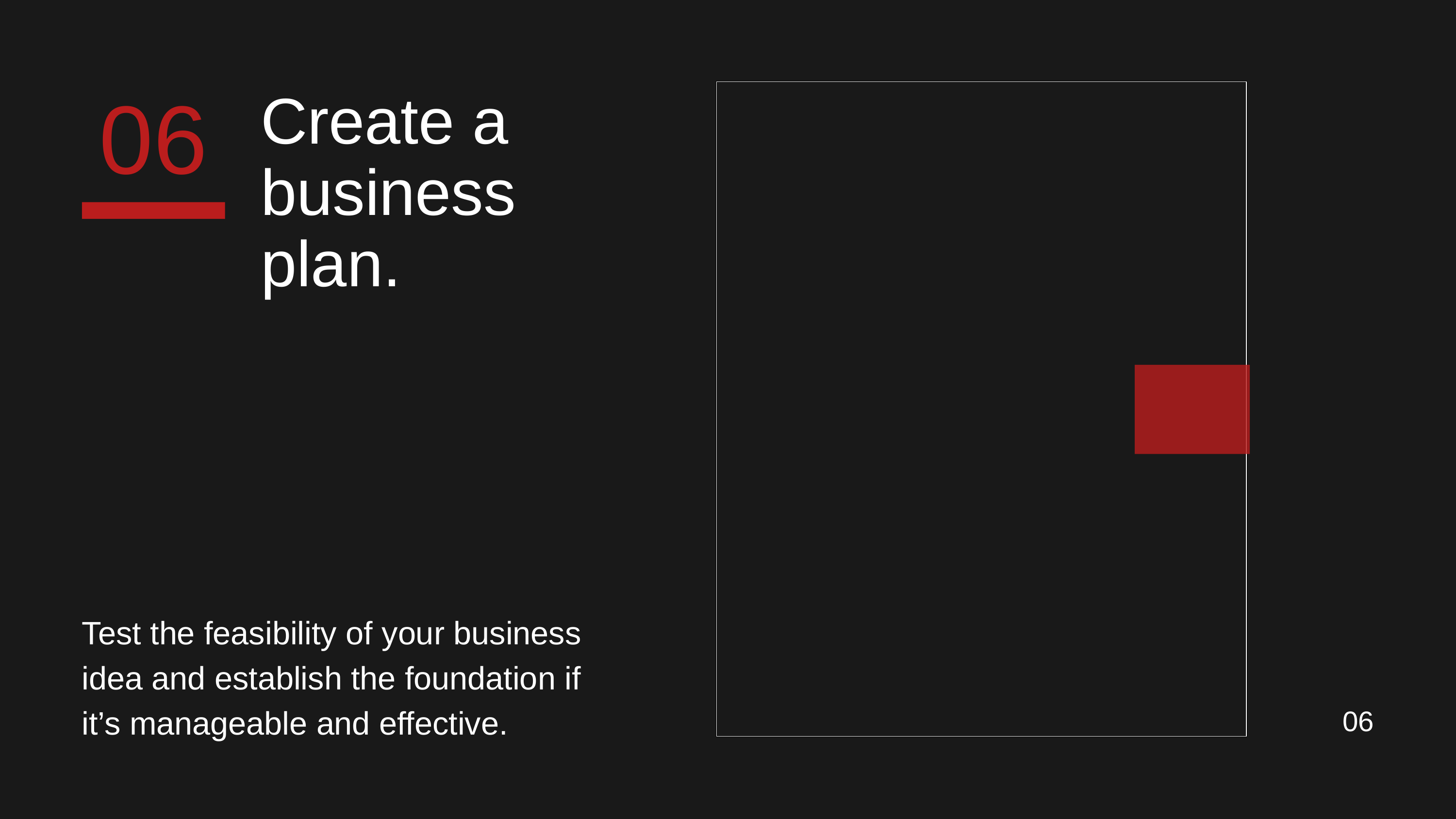

06

Create a business plan.

Test the feasibility of your business idea and establish the foundation if it’s manageable and effective.
06